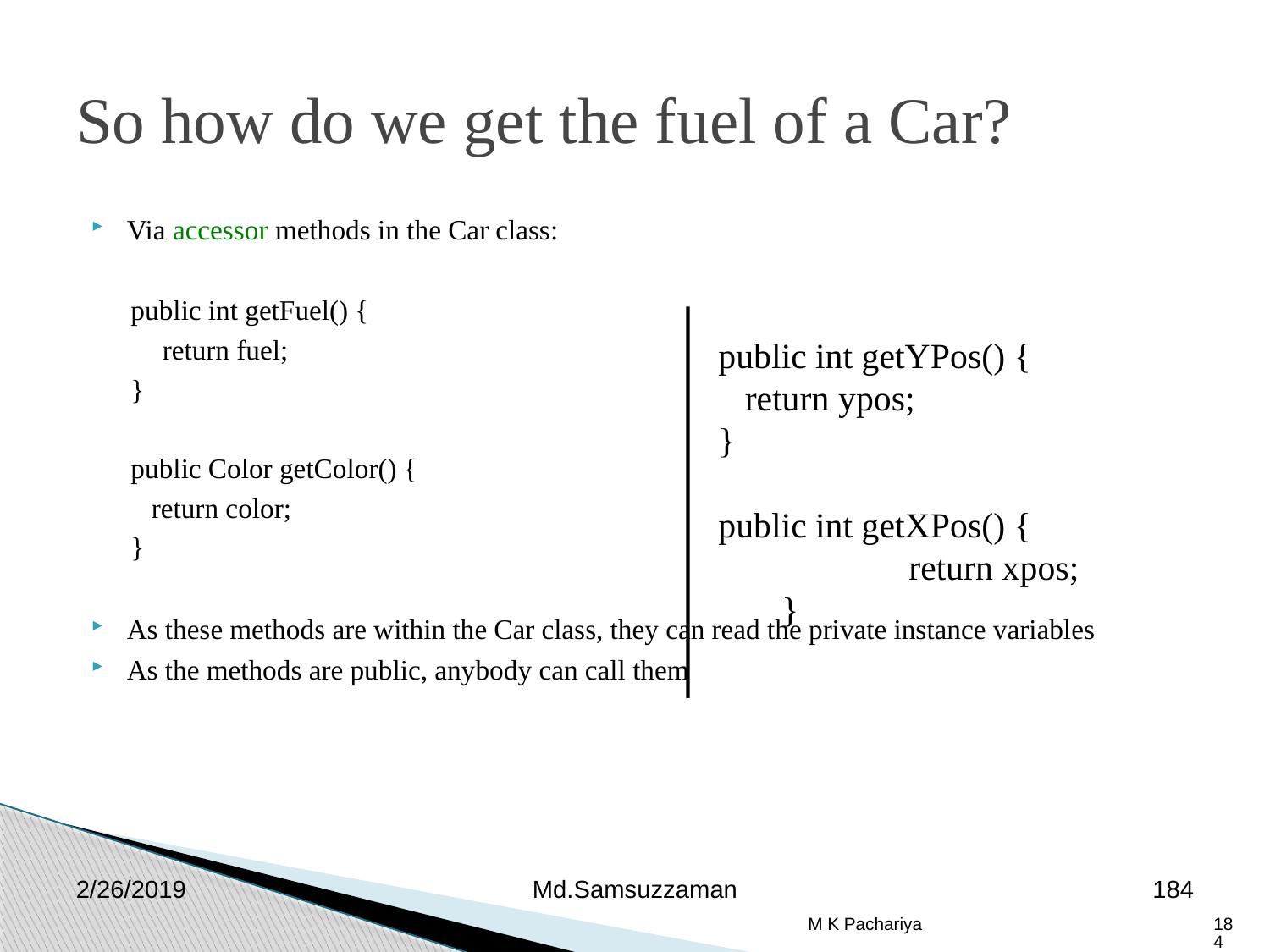

So how do we get the fuel of a Car?
Via accessor methods in the Car class:

public int getFuel() {
	return fuel;
}

public Color getColor() {
   return color;
}

As these methods are within the Car class, they can read the private instance variables
As the methods are public, anybody can call them

public int getYPos() {
   return ypos;
}

public int getXPos() {
	return xpos;
}

2/26/2019
Md.Samsuzzaman
184
M K Pachariya
184